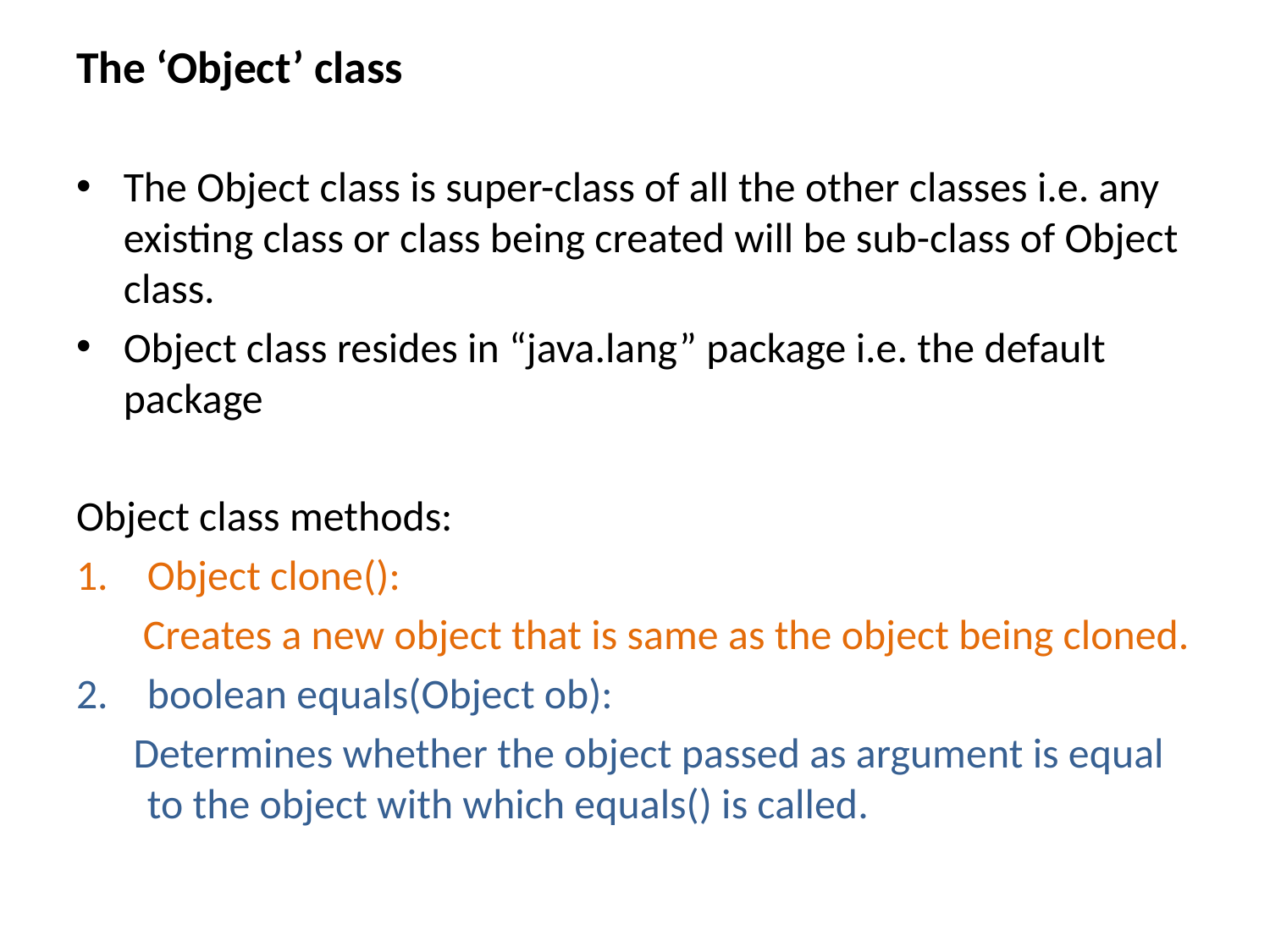

The ‘Object’ class

The Object class is super-class of all the other classes i.e. any existing class or class being created will be sub-class of Object class.
Object class resides in “java.lang” package i.e. the default package

Object class methods:
Object clone():
       Creates a new object that is same as the object being cloned.
boolean equals(Object ob):
      Determines whether the object passed as argument is equal to the object with which equals() is called.